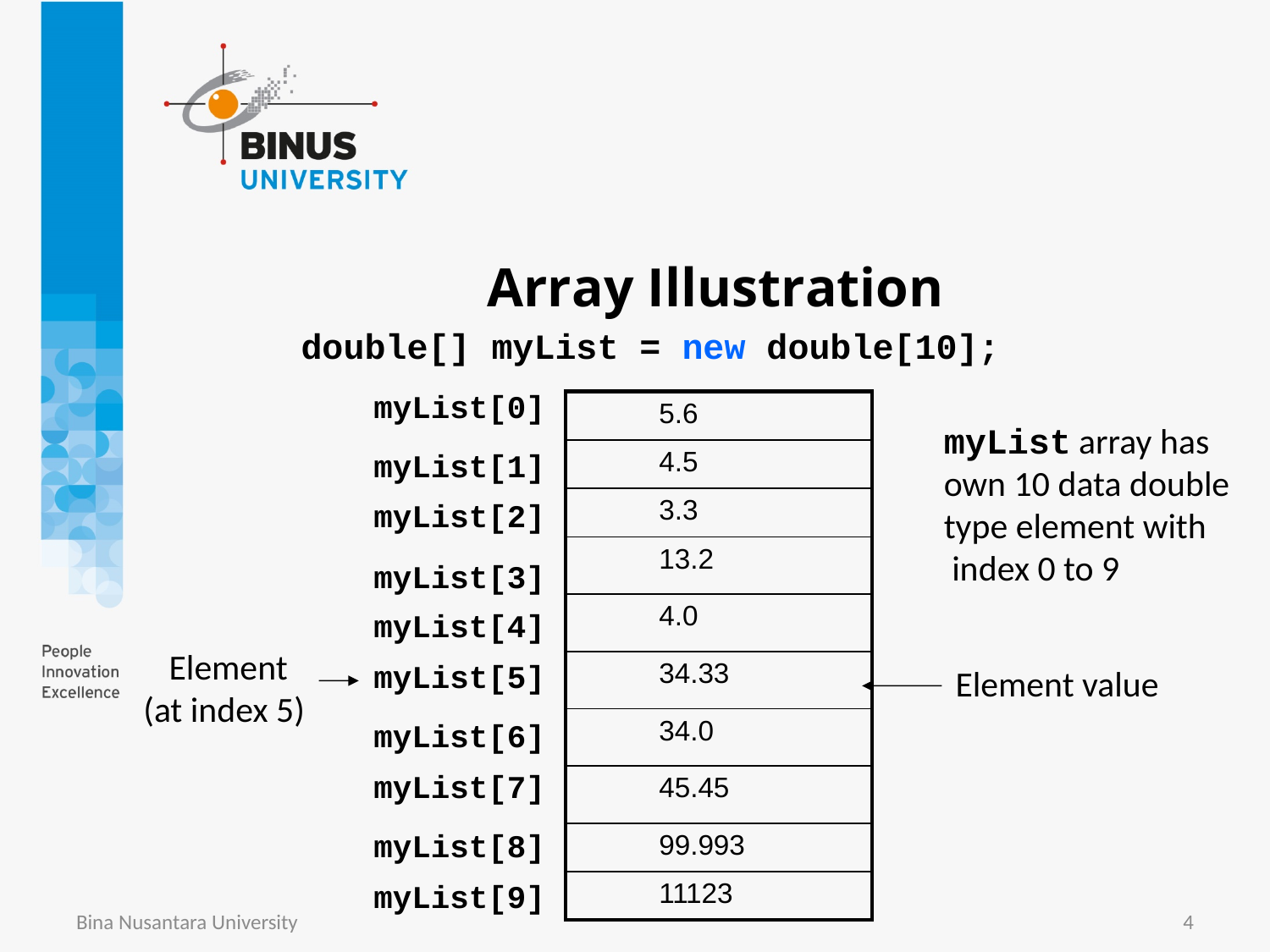

# Array Illustration
double[] myList = new double[10];
myList[0]
| 5.6 |
| --- |
| 4.5 |
| 3.3 |
| 13.2 |
| 4.0 |
| 34.33 |
| 34.0 |
| 45.45 |
| 99.993 |
| 11123 |
myList array has own 10 data double type element with
 index 0 to 9
myList[1]
myList[2]
myList[3]
myList[4]
 Element (at index 5)
myList[5]
Element value

myList[6]
myList[7]
myList[8]
myList[9]
Bina Nusantara University
4